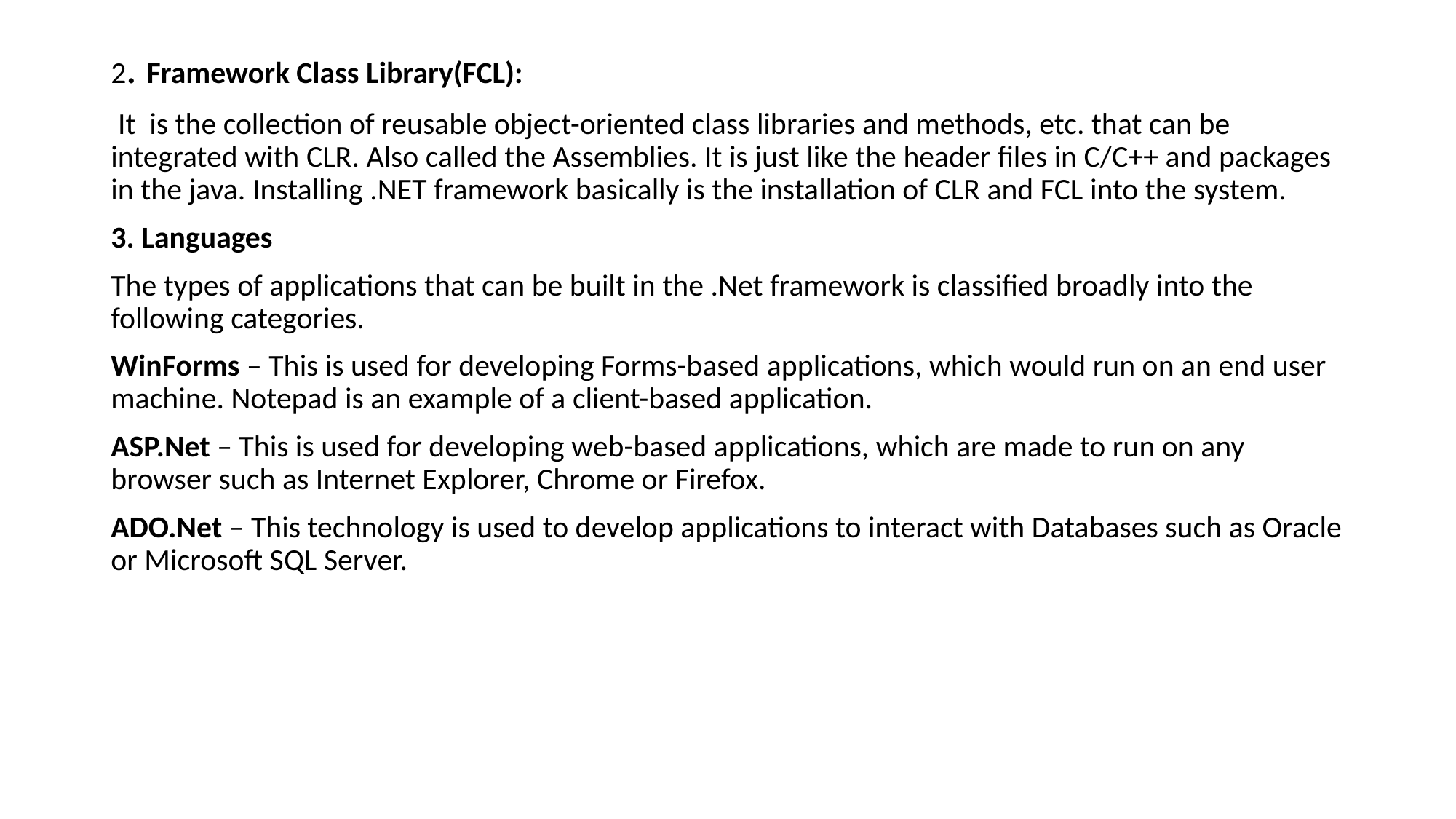

2. Framework Class Library(FCL):
 It  is the collection of reusable object-oriented class libraries and methods, etc. that can be integrated with CLR. Also called the Assemblies. It is just like the header files in C/C++ and packages in the java. Installing .NET framework basically is the installation of CLR and FCL into the system.
3. Languages
The types of applications that can be built in the .Net framework is classified broadly into the following categories.
WinForms – This is used for developing Forms-based applications, which would run on an end user machine. Notepad is an example of a client-based application.
ASP.Net – This is used for developing web-based applications, which are made to run on any browser such as Internet Explorer, Chrome or Firefox.
ADO.Net – This technology is used to develop applications to interact with Databases such as Oracle or Microsoft SQL Server.